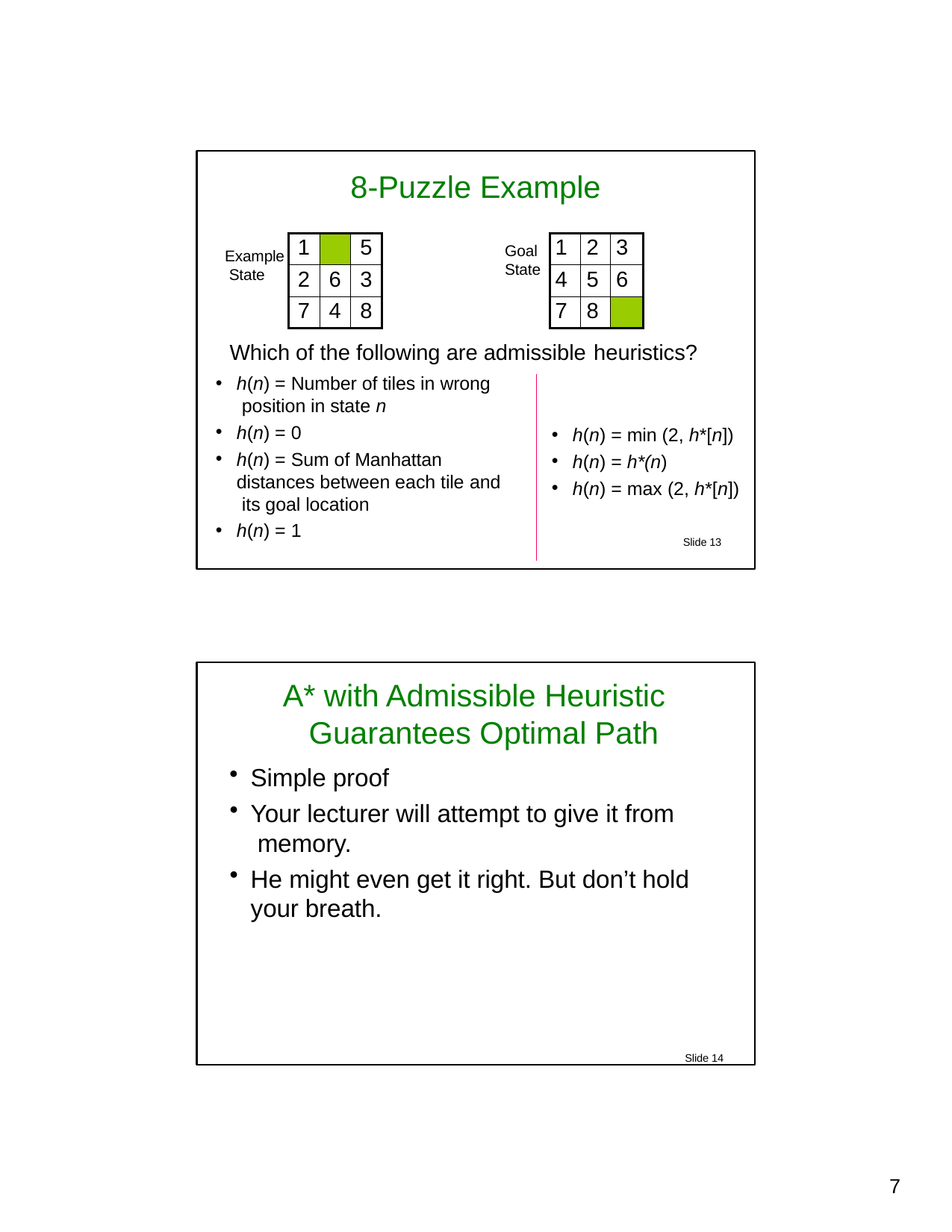

8-Puzzle Example
| 1 |  | 5 |
| --- | --- | --- |
| 2 | 6 | 3 |
| 7 | 4 | 8 |
| 1 | 2 | 3 |
| --- | --- | --- |
| 4 | 5 | 6 |
| 7 | 8 |  |
Goal  State
Example  State
Which of the following are admissible heuristics?
h(n) = Number of tiles in wrong  position in state n
h(n) = 0
h(n) = Sum of Manhattan  distances between each tile and  its goal location
h(n) = 1

h(n) = min (2, h*[n])
h(n) = h*(n)
h(n) = max (2, h*[n])
Slide 13
A* with Admissible Heuristic  Guarantees Optimal Path
Simple proof
Your lecturer will attempt to give it from  memory.
He might even get it right. But don’t hold  your breath.

Slide 14
7